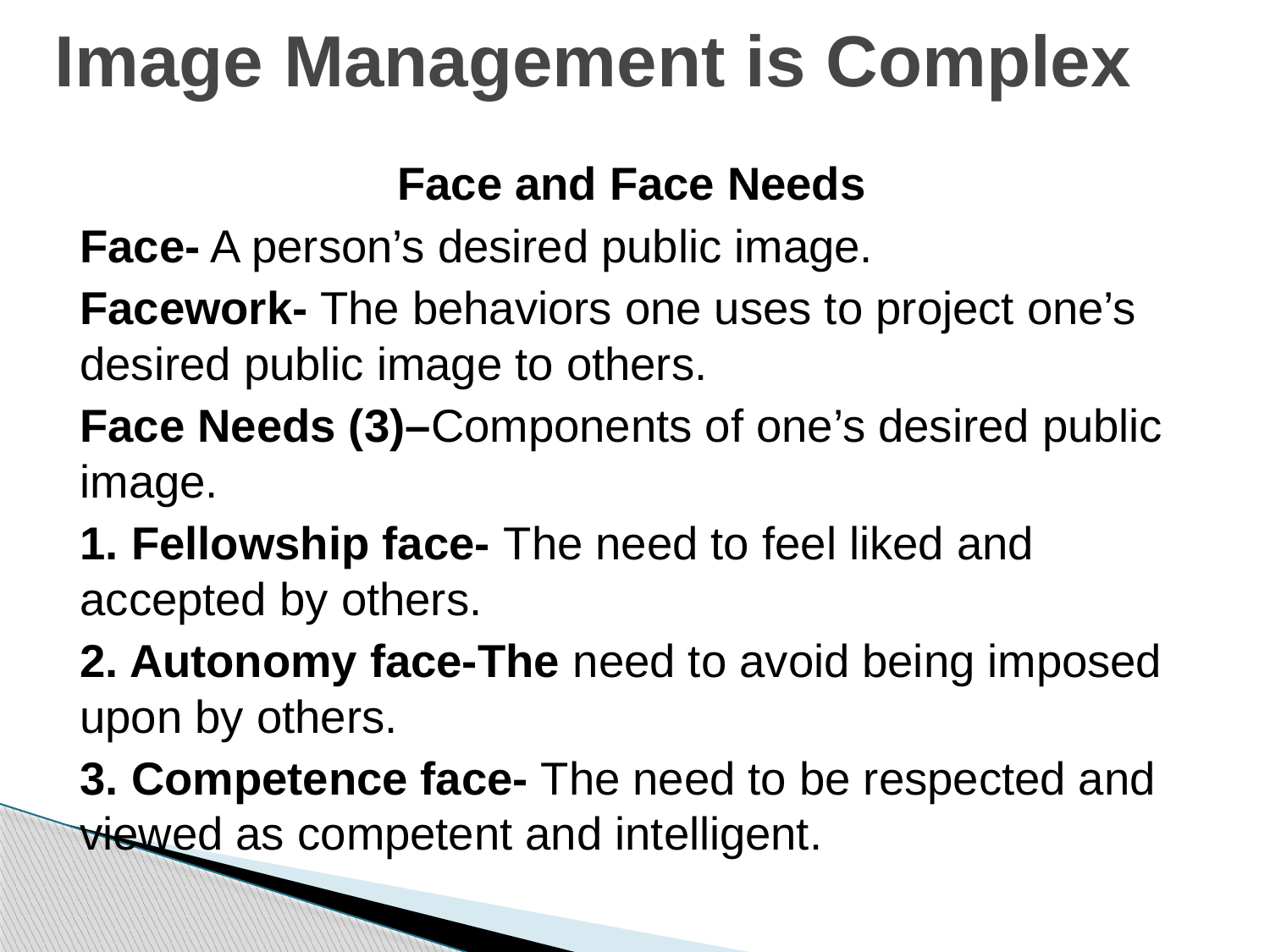

# Image Management is Complex
Face and Face Needs
Face- A person’s desired public image.
Facework- The behaviors one uses to project one’s desired public image to others.
Face Needs (3)–Components of one’s desired public image.
1. Fellowship face- The need to feel liked and accepted by others.
2. Autonomy face-The need to avoid being imposed upon by others.
3. Competence face- The need to be respected and viewed as competent and intelligent.